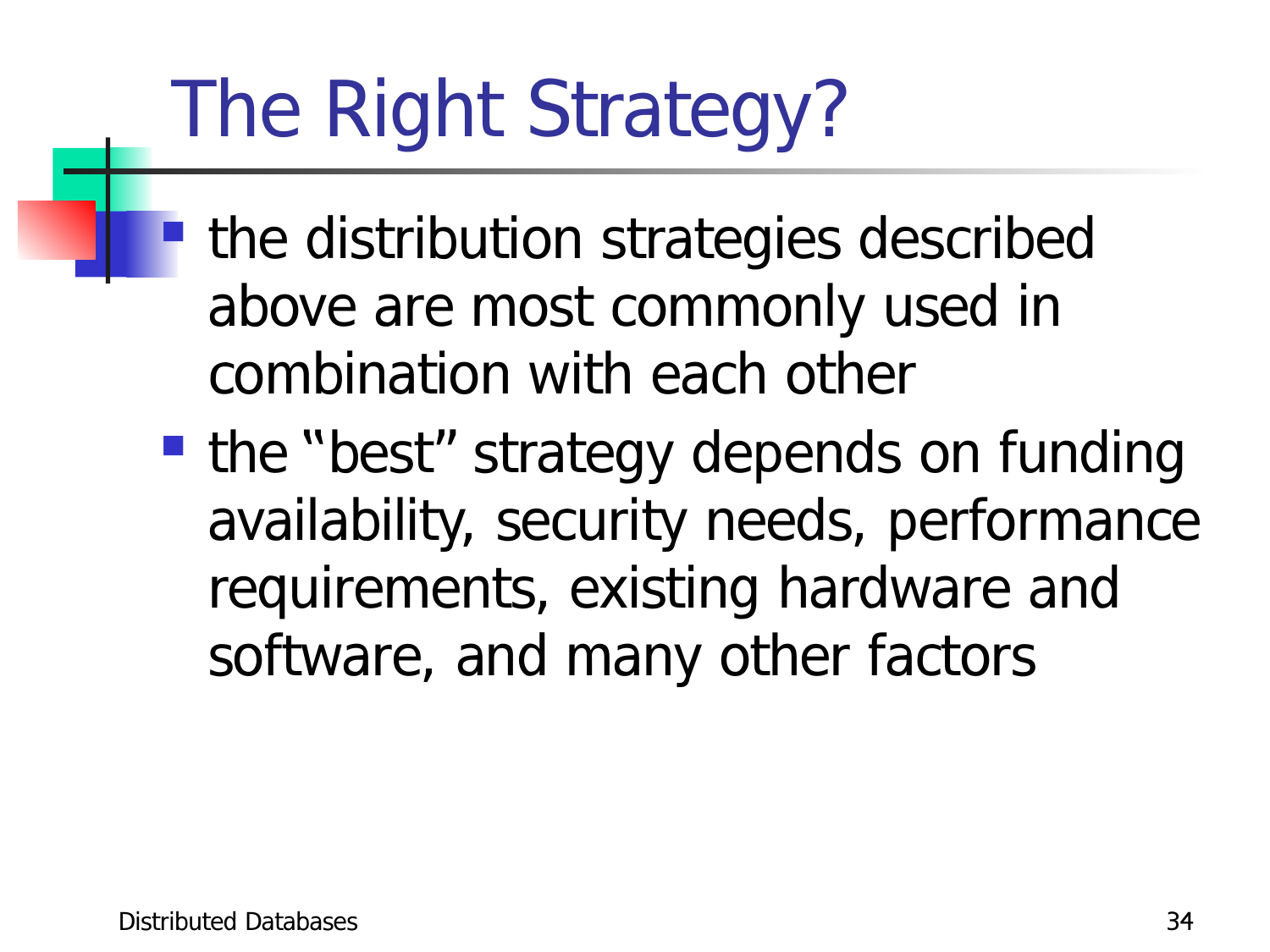

# The Right Strategy?
the distribution strategies described above are most commonly used in combination with each other
the “best” strategy depends on funding availability, security needs, performance requirements, existing hardware and software, and many other factors
Distributed Databases
34